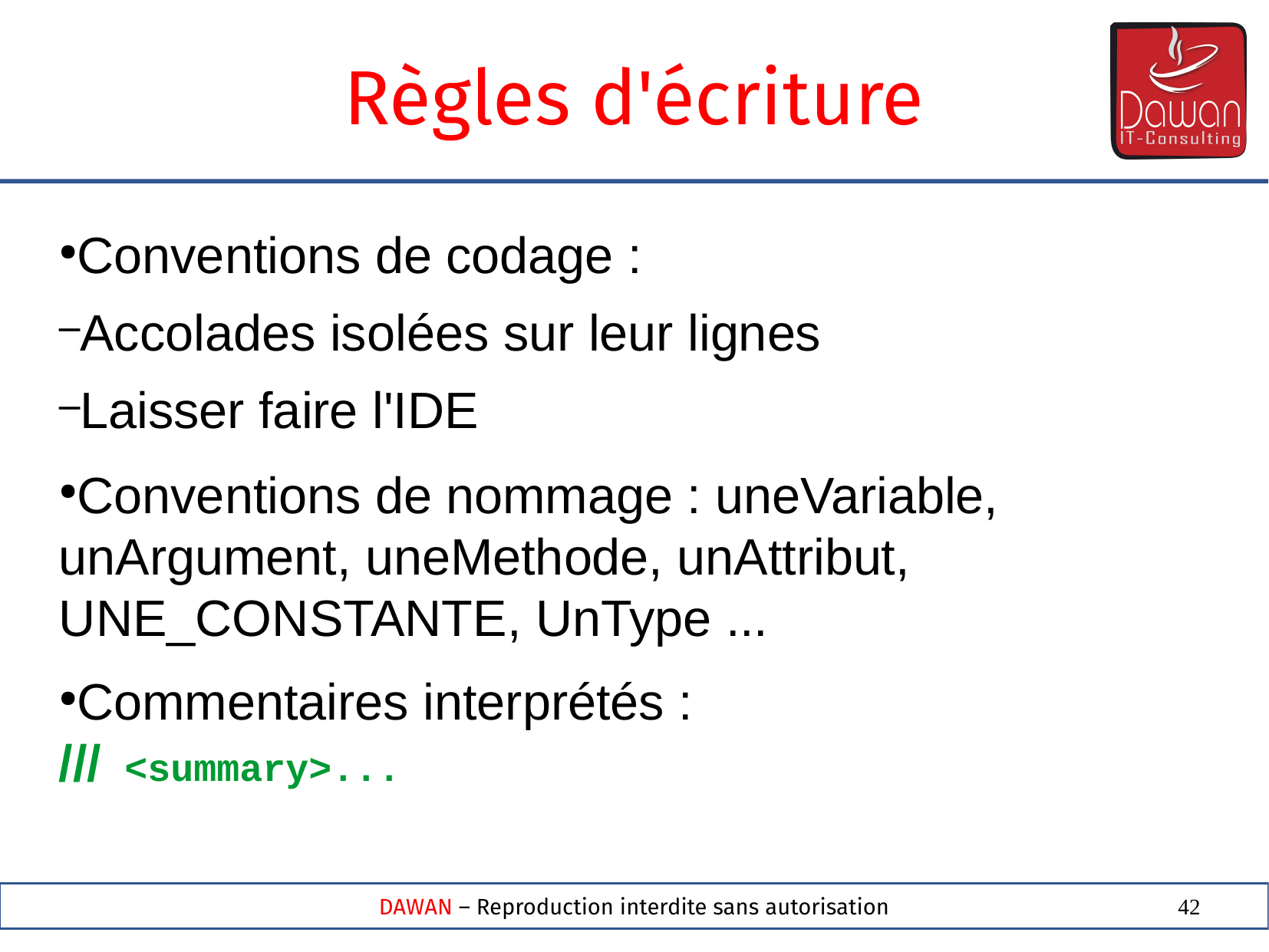

Règles d'écriture
Conventions de codage :
Accolades isolées sur leur lignes
Laisser faire l'IDE
Conventions de nommage : uneVariable, unArgument, uneMethode, unAttribut, UNE_CONSTANTE, UnType ...
Commentaires interprétés :
/// <summary>...
42